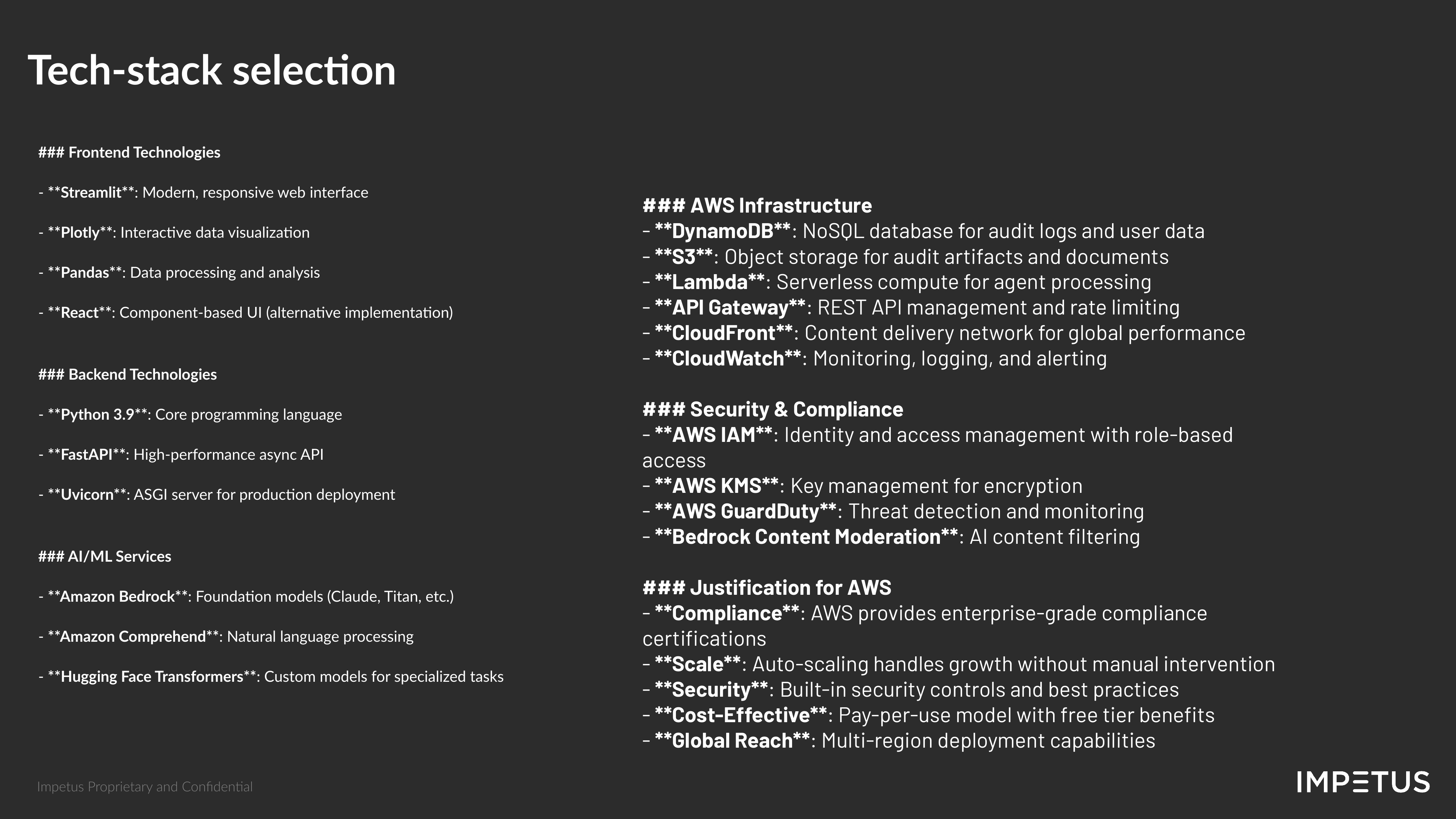

Tech-stack selection​
### Frontend Technologies
- **Streamlit**: Modern, responsive web interface
- **Plotly**: Interactive data visualization
- **Pandas**: Data processing and analysis
- **React**: Component-based UI (alternative implementation)
### Backend Technologies
- **Python 3.9**: Core programming language
- **FastAPI**: High-performance async API
- **Uvicorn**: ASGI server for production deployment
### AI/ML Services
- **Amazon Bedrock**: Foundation models (Claude, Titan, etc.)
- **Amazon Comprehend**: Natural language processing
- **Hugging Face Transformers**: Custom models for specialized tasks

### AWS Infrastructure
- **DynamoDB**: NoSQL database for audit logs and user data
- **S3**: Object storage for audit artifacts and documents
- **Lambda**: Serverless compute for agent processing
- **API Gateway**: REST API management and rate limiting
- **CloudFront**: Content delivery network for global performance
- **CloudWatch**: Monitoring, logging, and alerting
### Security & Compliance
- **AWS IAM**: Identity and access management with role-based access
- **AWS KMS**: Key management for encryption
- **AWS GuardDuty**: Threat detection and monitoring
- **Bedrock Content Moderation**: AI content filtering
### Justification for AWS
- **Compliance**: AWS provides enterprise-grade compliance certifications
- **Scale**: Auto-scaling handles growth without manual intervention
- **Security**: Built-in security controls and best practices
- **Cost-Effective**: Pay-per-use model with free tier benefits
- **Global Reach**: Multi-region deployment capabilities